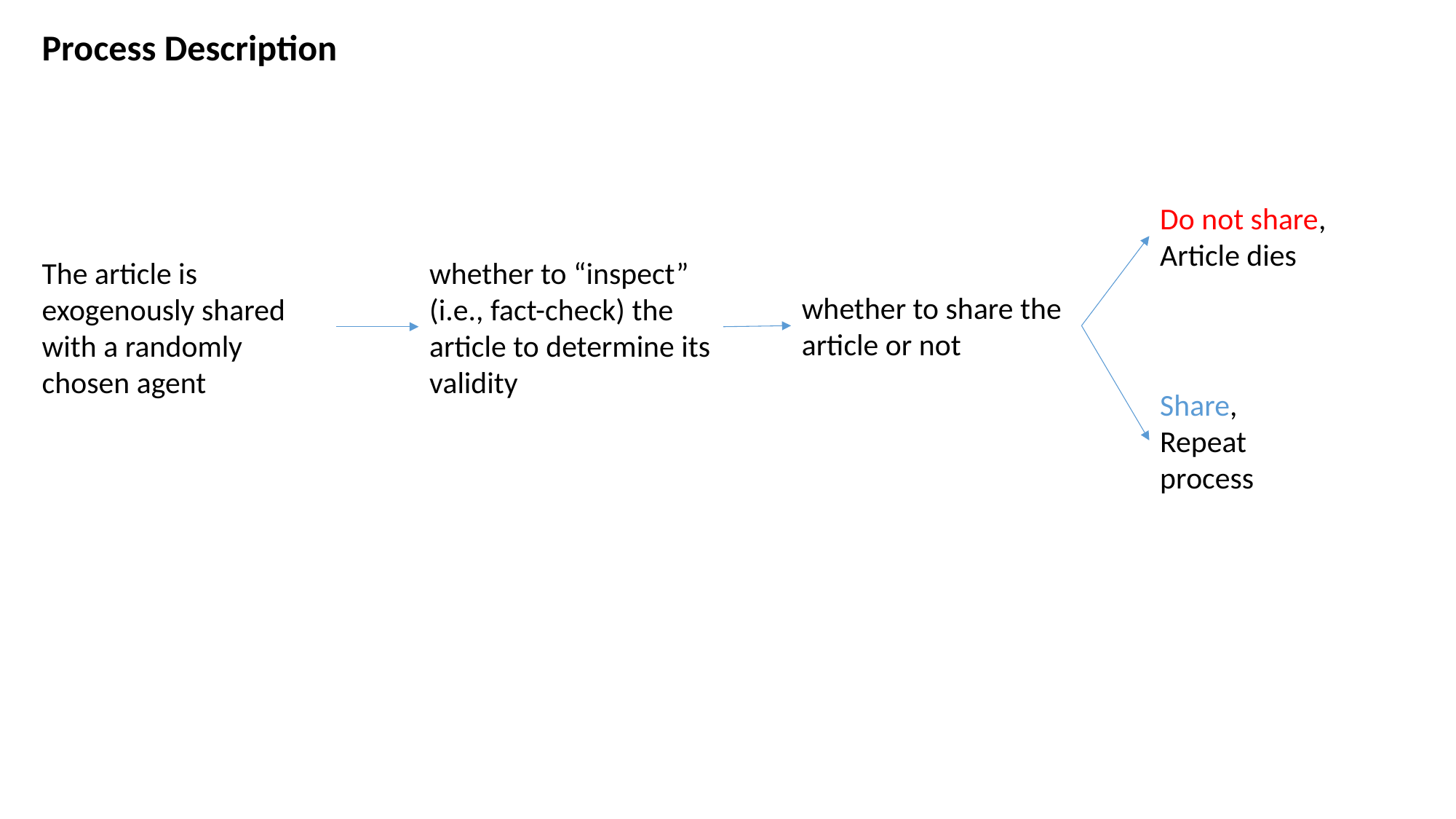

Process Description
Do not share, Article dies
whether to “inspect” (i.e., fact-check) the article to determine its validity
The article is exogenously shared with a randomly chosen agent
whether to share the article or not
Share, Repeat process